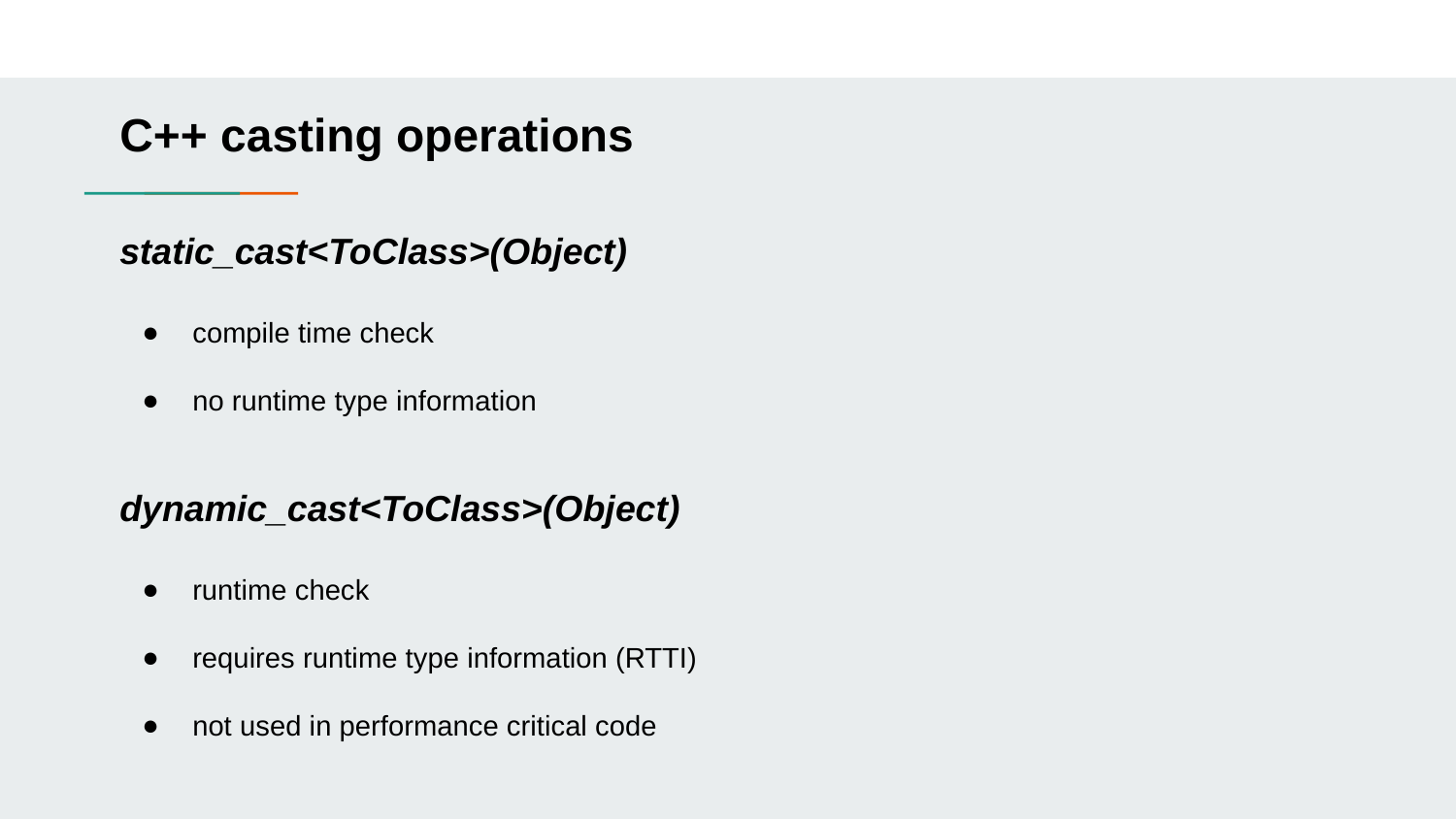

# C++ casting operations
static_cast<ToClass>(Object)

compile time check

no runtime type information

dynamic_cast<ToClass>(Object)

runtime check

requires runtime type information (RTTI)

not used in performance critical code